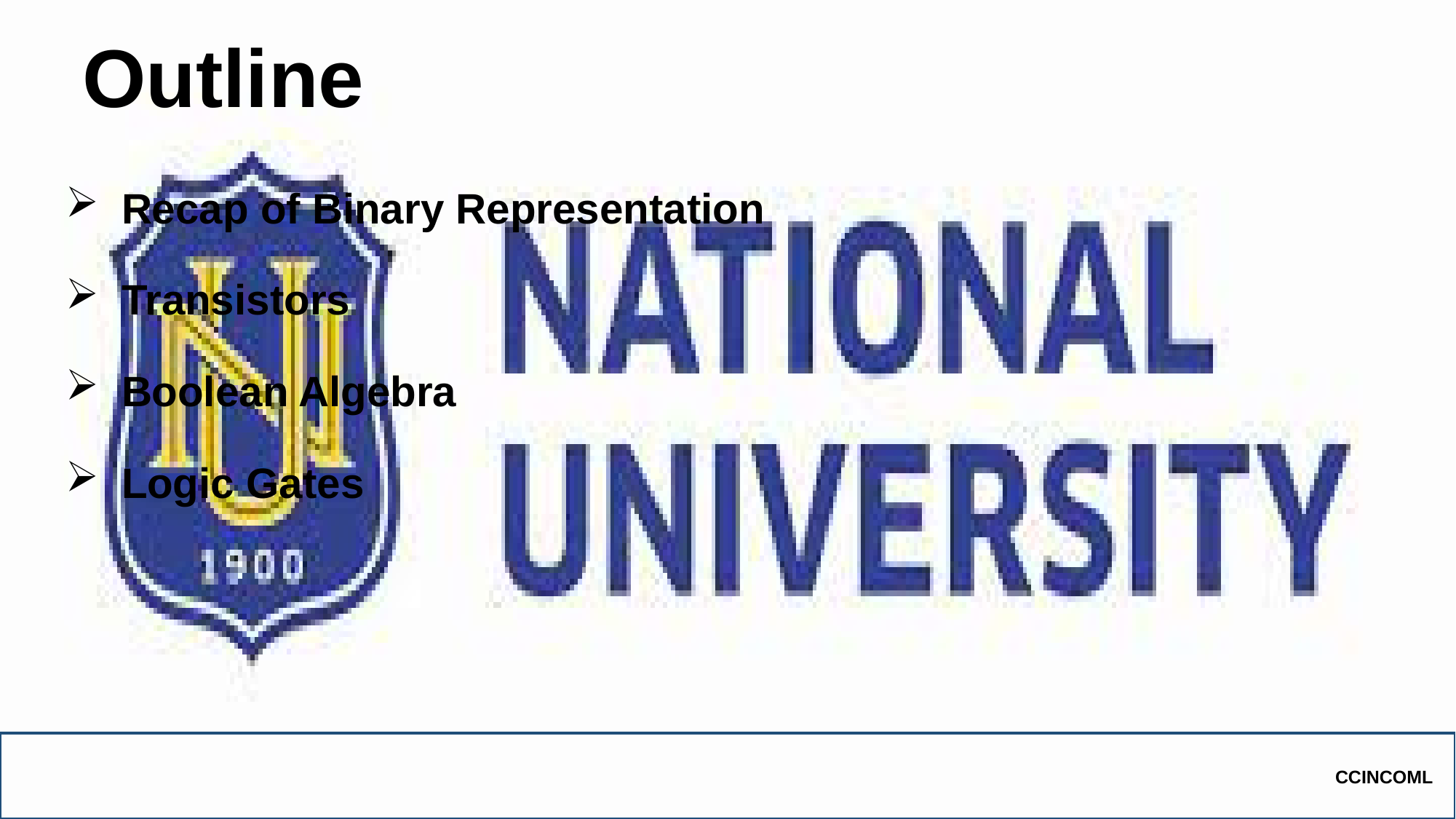

# Outline

Recap of Binary Representation

Transistors

Boolean Algebra

Logic Gates

CCINCOML